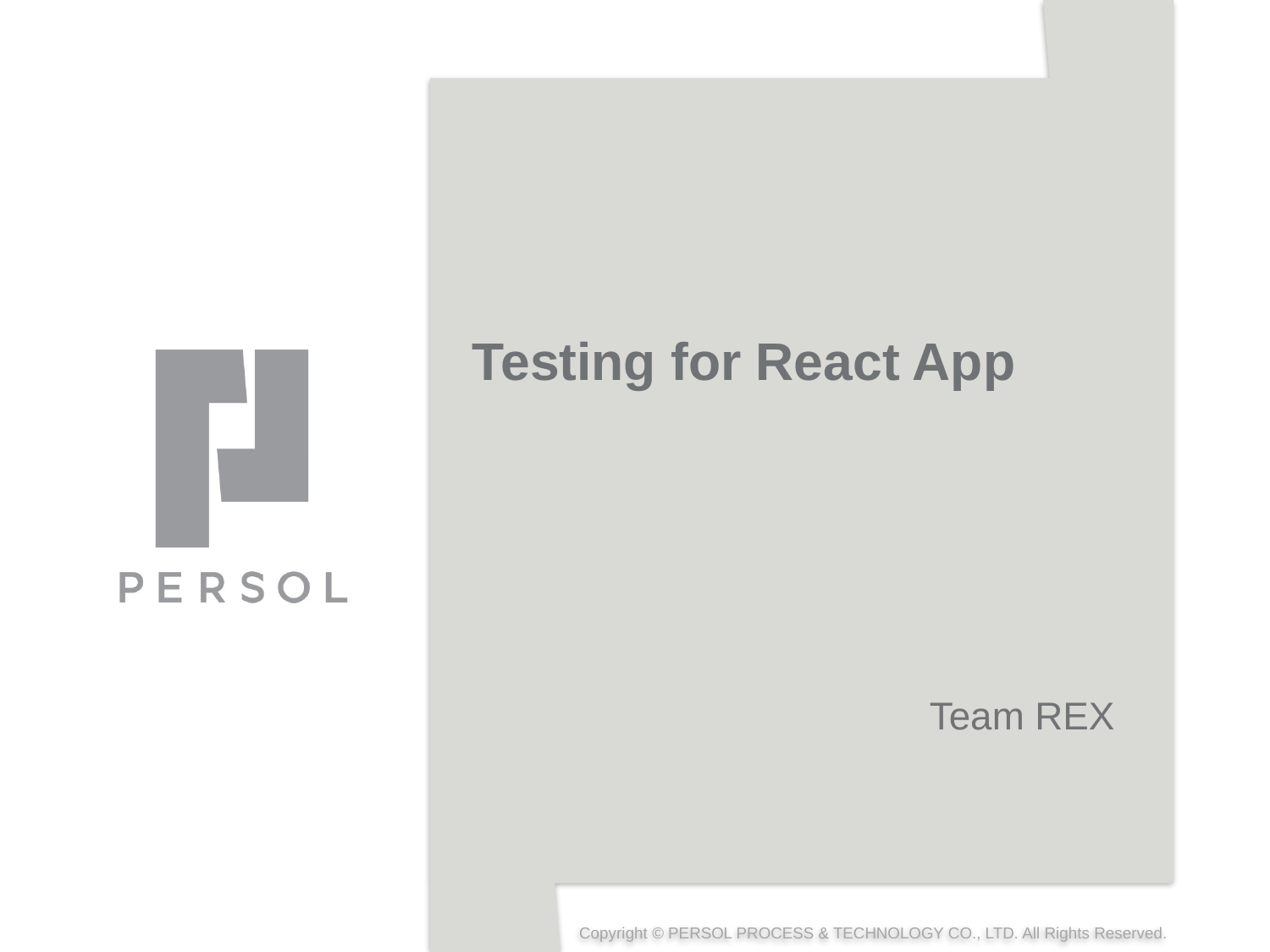

# Testing for React App
Team REX